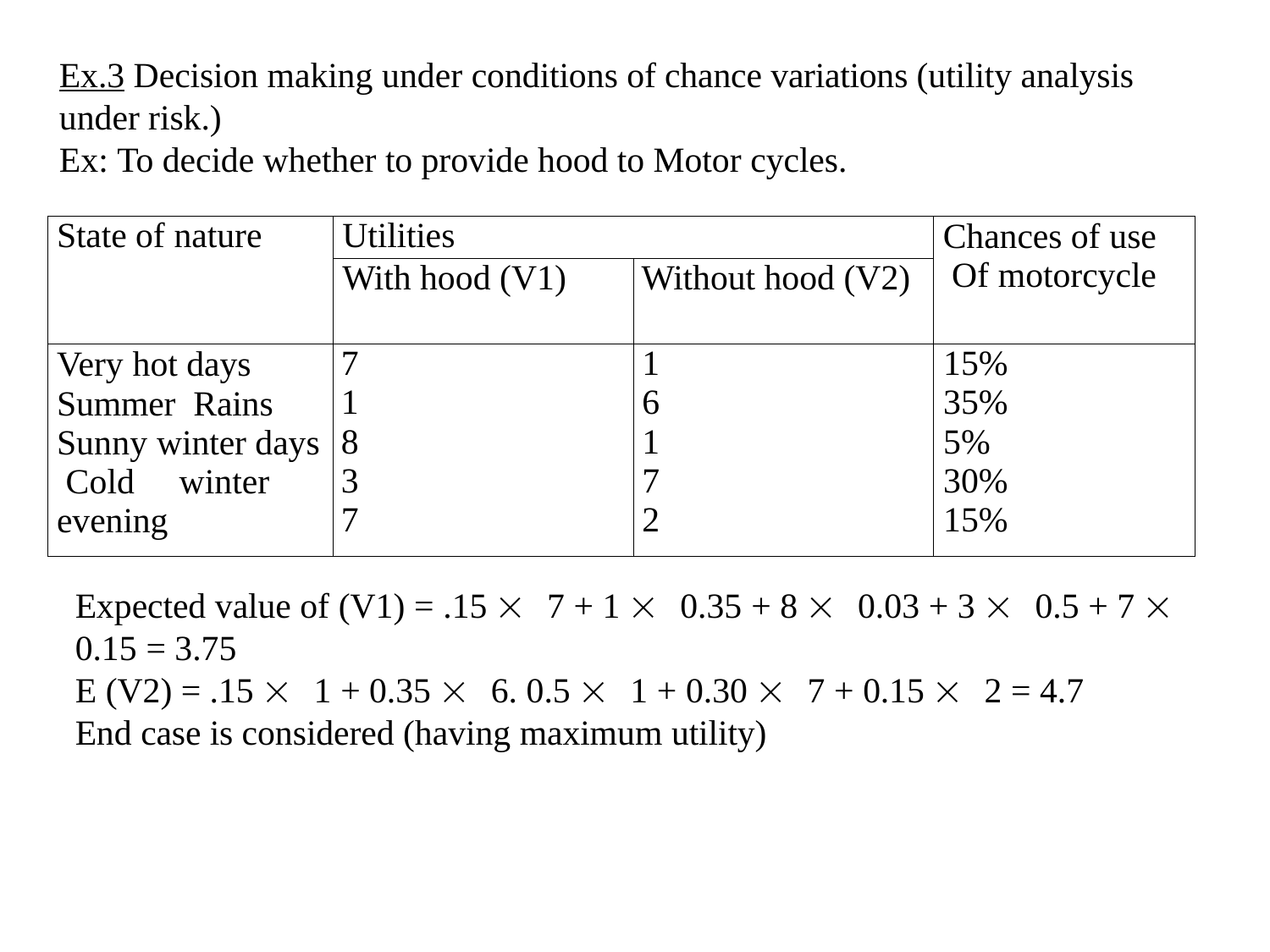

Ex.3 Decision making under conditions of chance variations (utility analysis under risk.)
Ex: To decide whether to provide hood to Motor cycles.
| State of nature | Utilities |  | Chances of use Of motorcycle |
| --- | --- | --- | --- |
|  | With hood (V1) | Without hood (V2) |  |
| Very hot days Summer Rains Sunny winter days Cold winter evening | 7 1 8 3 7 | 1 6 1 7 2 | 15% 35% 5% 30% 15% |
Expected value of (V1) = .15 × 7 + 1 × 0.35 + 8 × 0.03 + 3 × 0.5 + 7 × 0.15 = 3.75
E (V2) = .15 × 1 + 0.35 × 6. 0.5 × 1 + 0.30 × 7 + 0.15 × 2 = 4.7
End case is considered (having maximum utility)